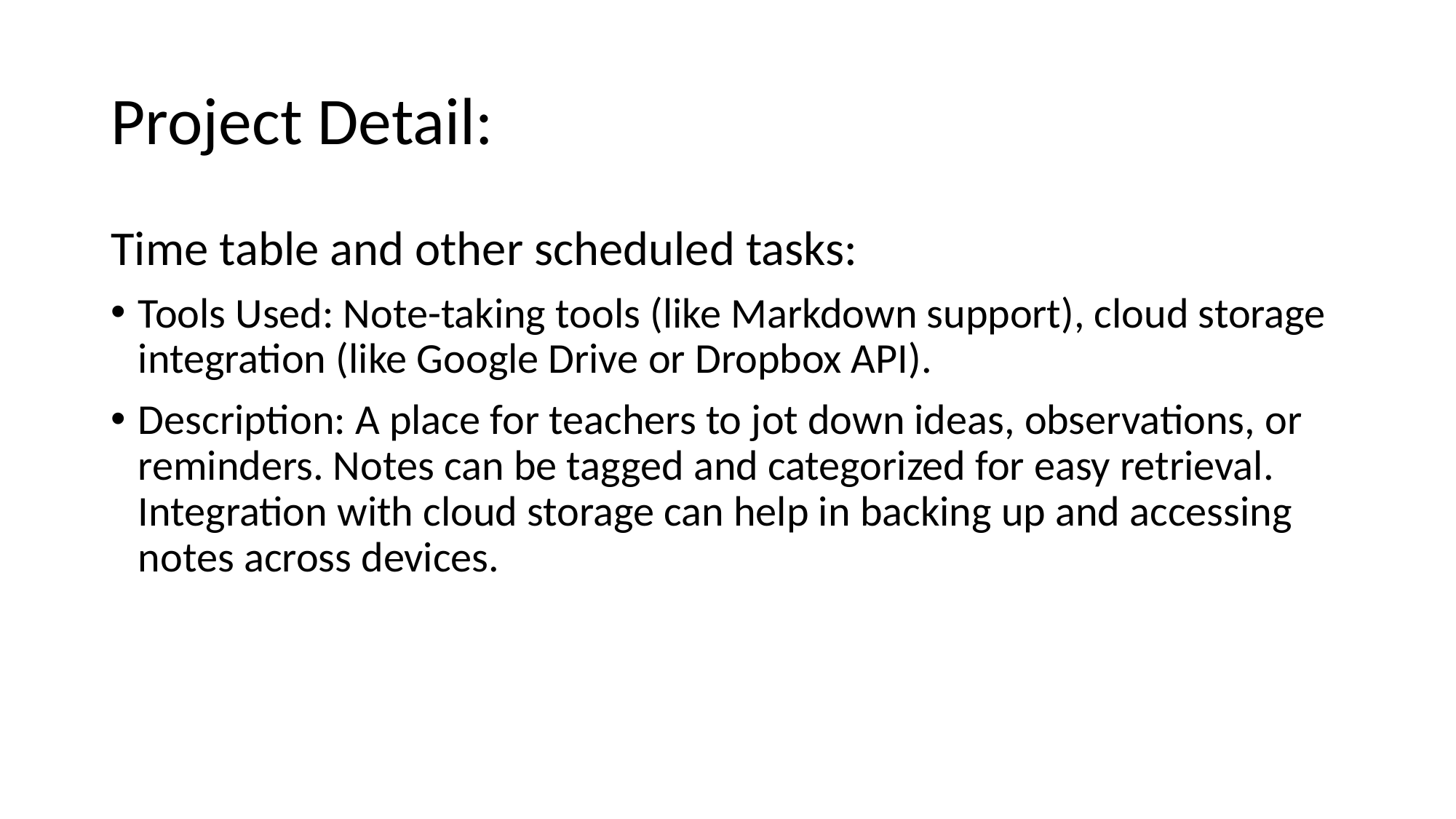

# Project Detail:
Time table and other scheduled tasks:
Tools Used: Note-taking tools (like Markdown support), cloud storage integration (like Google Drive or Dropbox API).
Description: A place for teachers to jot down ideas, observations, or reminders. Notes can be tagged and categorized for easy retrieval. Integration with cloud storage can help in backing up and accessing notes across devices.